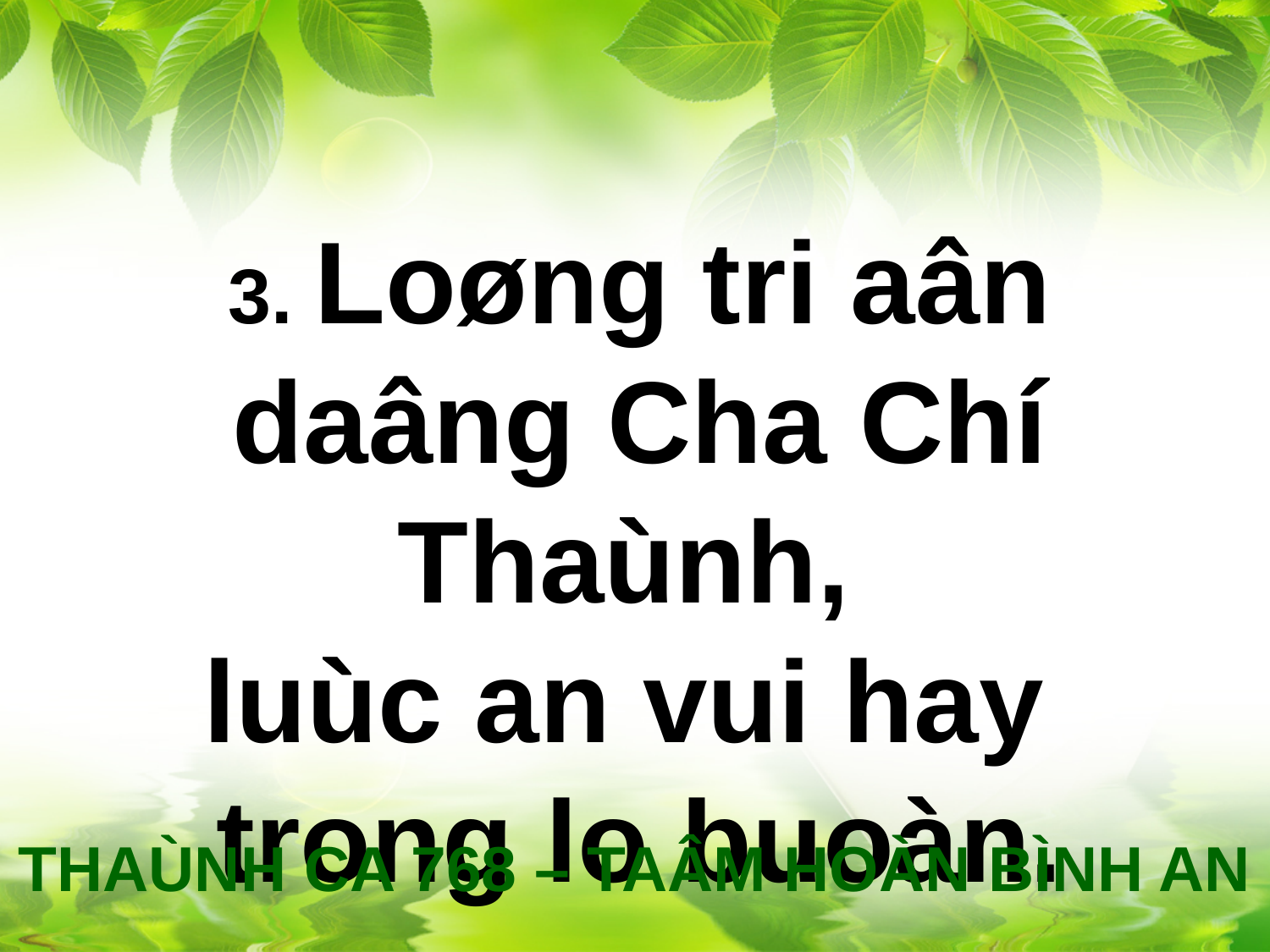

3. Loøng tri aân daâng Cha Chí Thaùnh,
luùc an vui hay
trong lo buoàn.
THAÙNH CA 768 – TAÂM HOÀN BÌNH AN